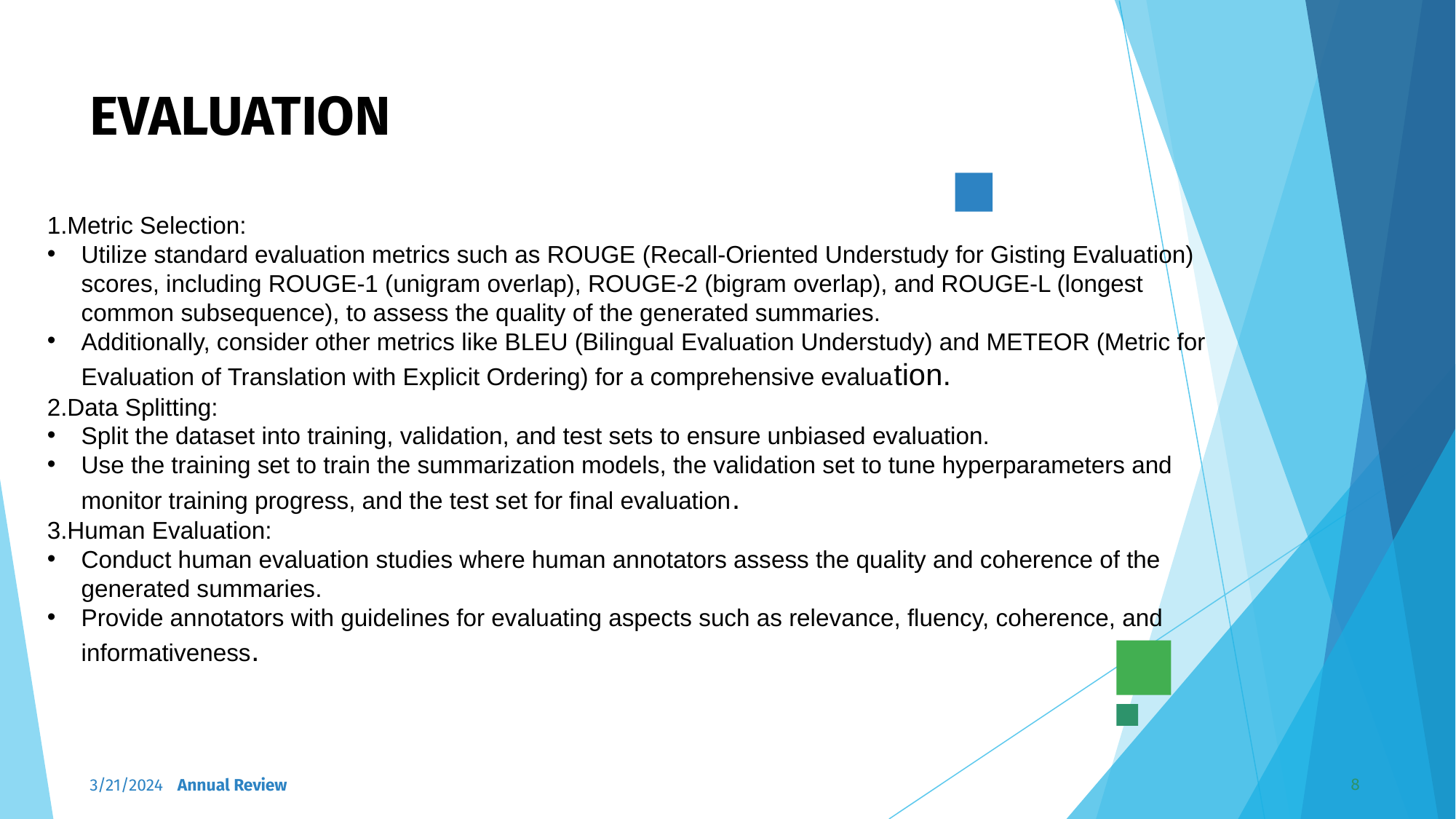

# EVALUATION

1.Metric Selection:
Utilize standard evaluation metrics such as ROUGE (Recall-Oriented Understudy for Gisting Evaluation) scores, including ROUGE-1 (unigram overlap), ROUGE-2 (bigram overlap), and ROUGE-L (longest common subsequence), to assess the quality of the generated summaries.
Additionally, consider other metrics like BLEU (Bilingual Evaluation Understudy) and METEOR (Metric for Evaluation of Translation with Explicit Ordering) for a comprehensive evaluation.
2.Data Splitting:
Split the dataset into training, validation, and test sets to ensure unbiased evaluation.
Use the training set to train the summarization models, the validation set to tune hyperparameters and monitor training progress, and the test set for final evaluation.
3.Human Evaluation:
Conduct human evaluation studies where human annotators assess the quality and coherence of the generated summaries.
Provide annotators with guidelines for evaluating aspects such as relevance, fluency, coherence, and informativeness.

8
3/21/2024  Annual Review